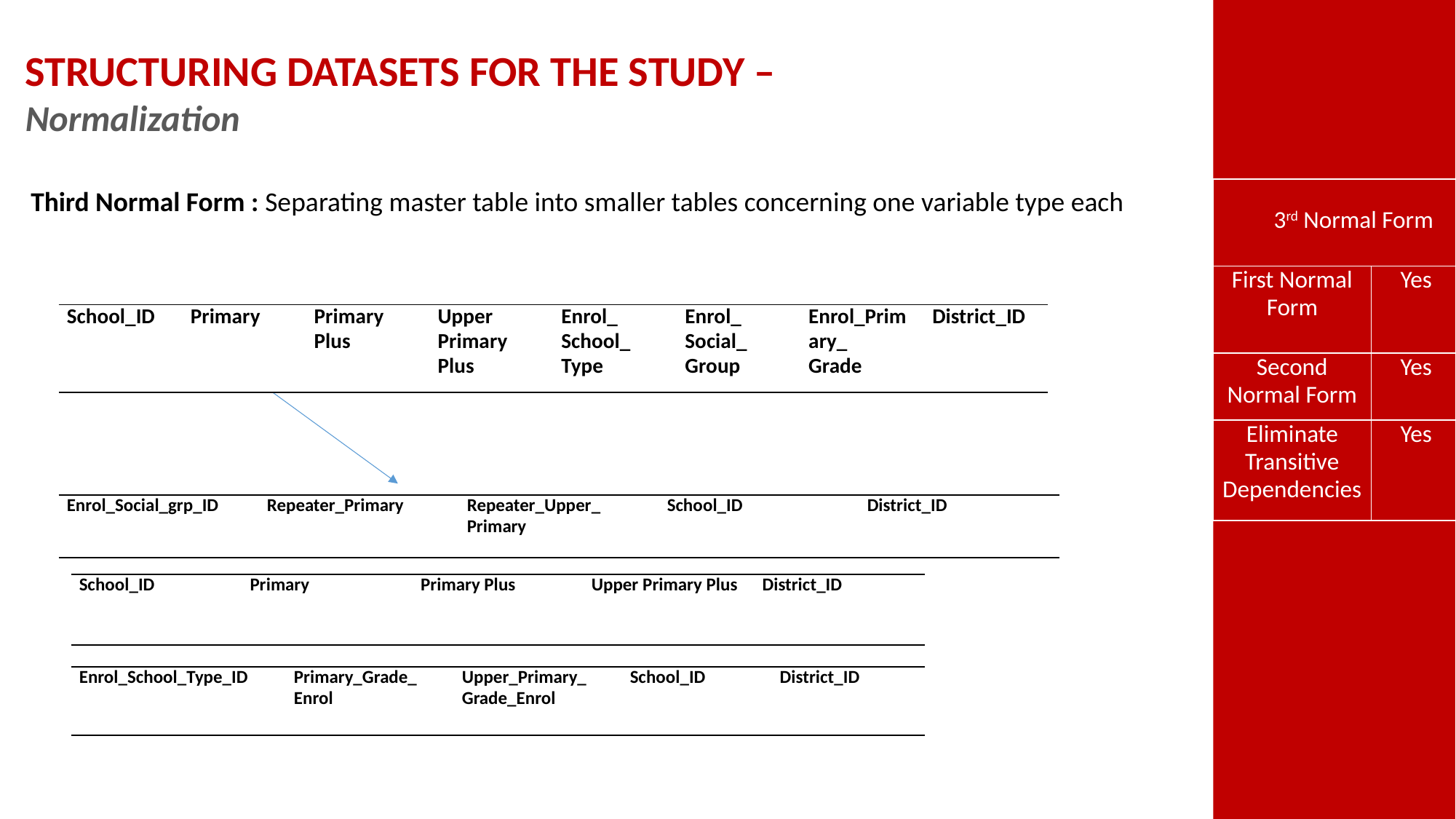

STRUCTURING DATASETS FOR THE STUDY –
Normalization
Third Normal Form : Separating master table into smaller tables concerning one variable type each

| 3rd Normal Form |  |
| --- | --- |
| First Normal Form | Yes |
| Second Normal Form | Yes |
| Eliminate Transitive Dependencies | Yes |
| School\_ID | Primary | Primary Plus | Upper Primary Plus | Enrol\_ School\_ Type | Enrol\_ Social\_ Group | Enrol\_Primary\_ Grade | District\_ID |
| --- | --- | --- | --- | --- | --- | --- | --- |
| Enrol\_Social\_grp\_ID | Repeater\_Primary | Repeater\_Upper\_ Primary | School\_ID | District\_ID |
| --- | --- | --- | --- | --- |
| School\_ID | Primary | Primary Plus | Upper Primary Plus | District\_ID |
| --- | --- | --- | --- | --- |
| Enrol\_School\_Type\_ID | Primary\_Grade\_ Enrol | Upper\_Primary\_ Grade\_Enrol | School\_ID | District\_ID |
| --- | --- | --- | --- | --- |